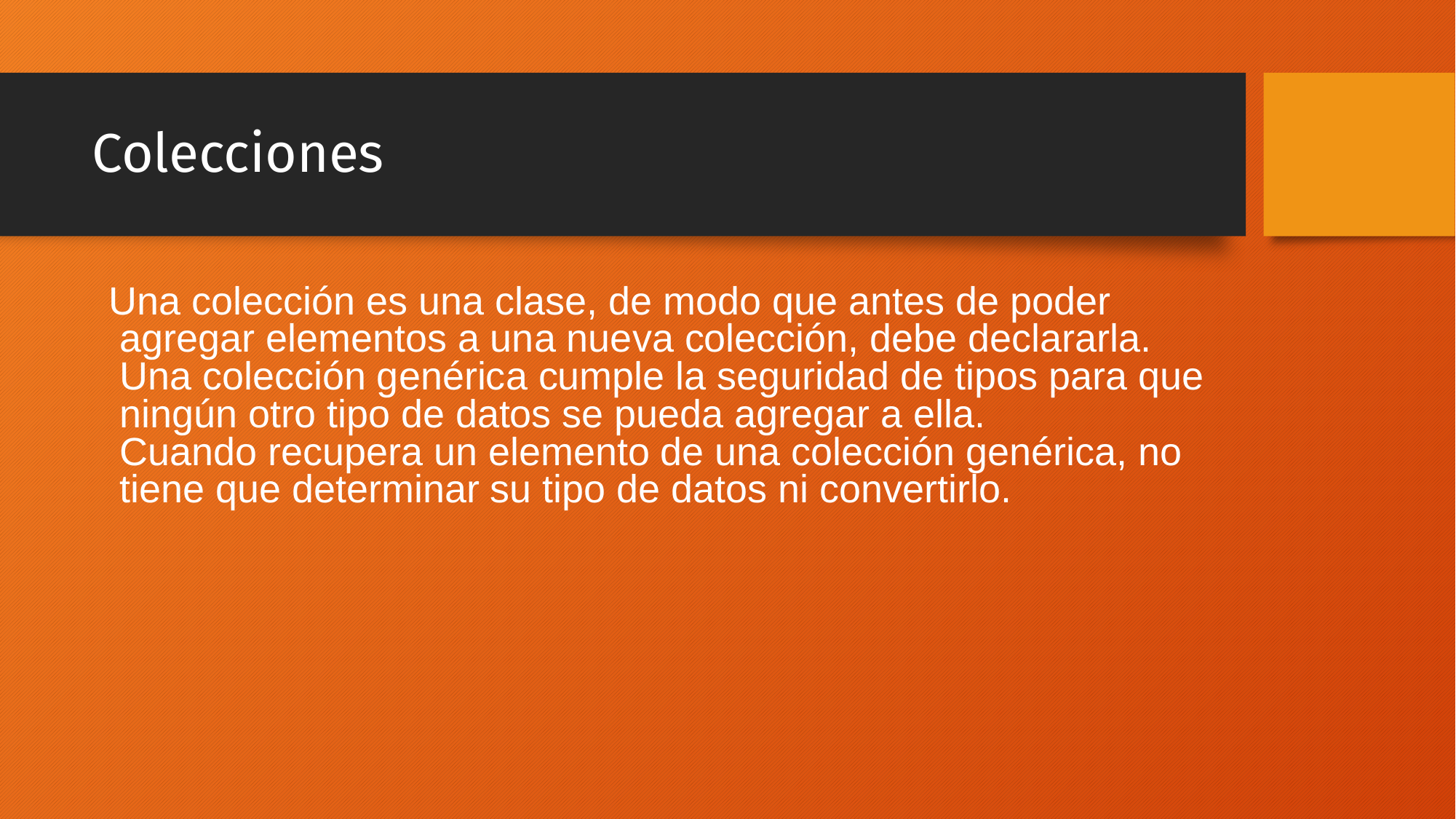

# Colecciones
Una colección es una clase, de modo que antes de poder agregar elementos a una nueva colección, debe declararla.
Una colección genérica cumple la seguridad de tipos para que ningún otro tipo de datos se pueda agregar a ella.
Cuando recupera un elemento de una colección genérica, no tiene que determinar su tipo de datos ni convertirlo.